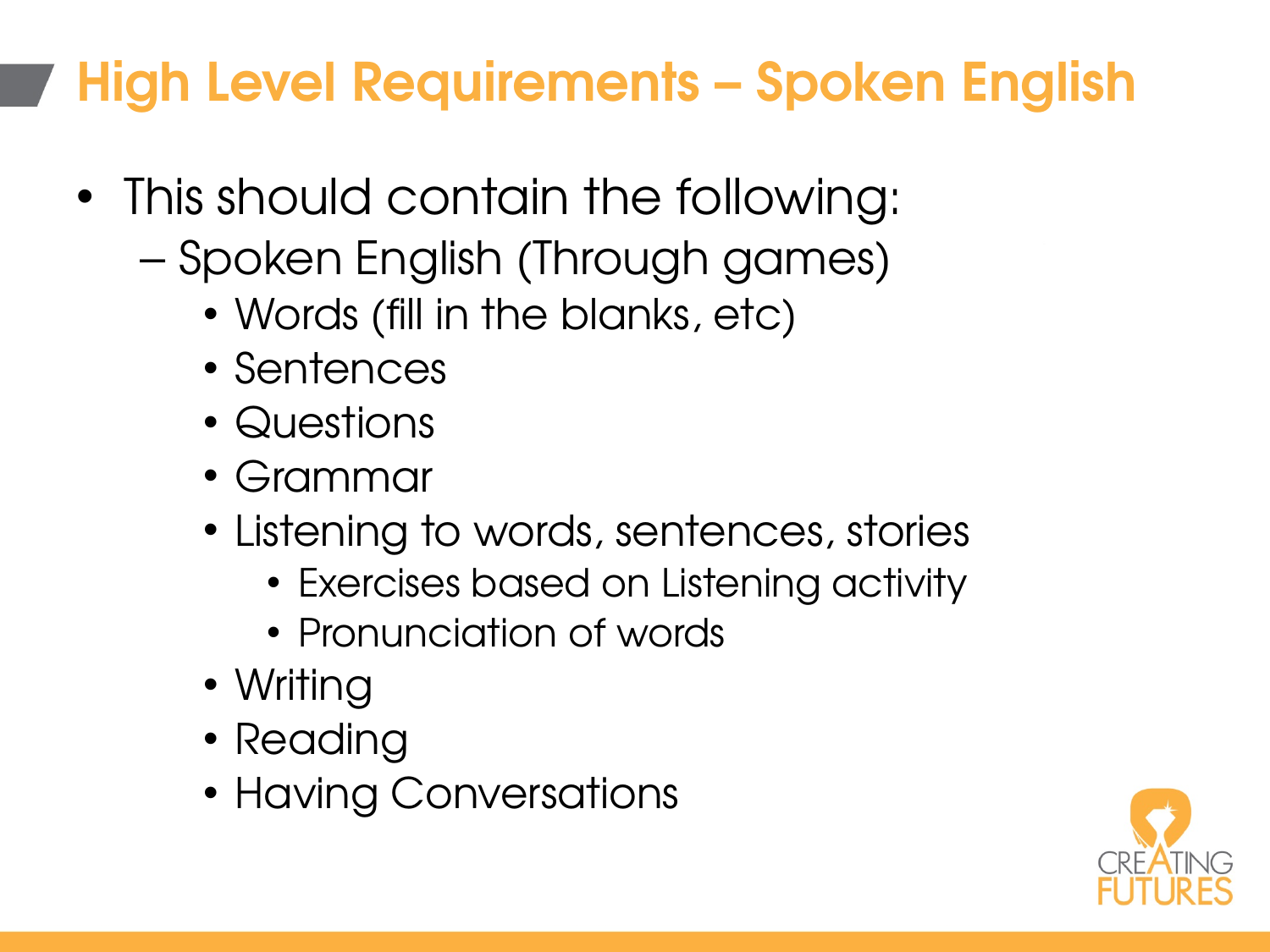

# High Level Requirements – Spoken English
This should contain the following:
Spoken English (Through games)
Words (fill in the blanks, etc)
Sentences
Questions
Grammar
Listening to words, sentences, stories
Exercises based on Listening activity
Pronunciation of words
Writing
Reading
Having Conversations